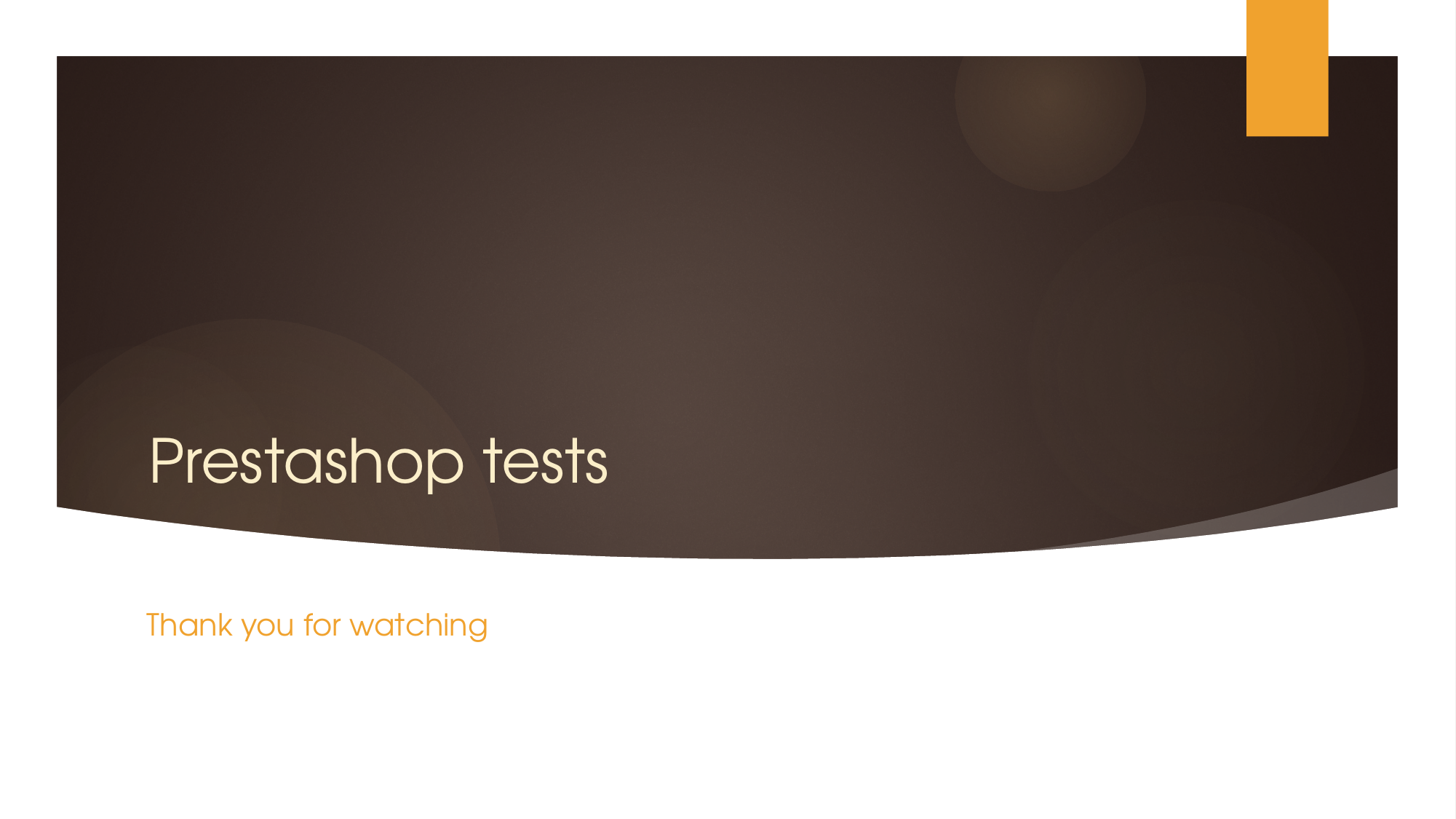

# Prestashop tests
Thank you for watching